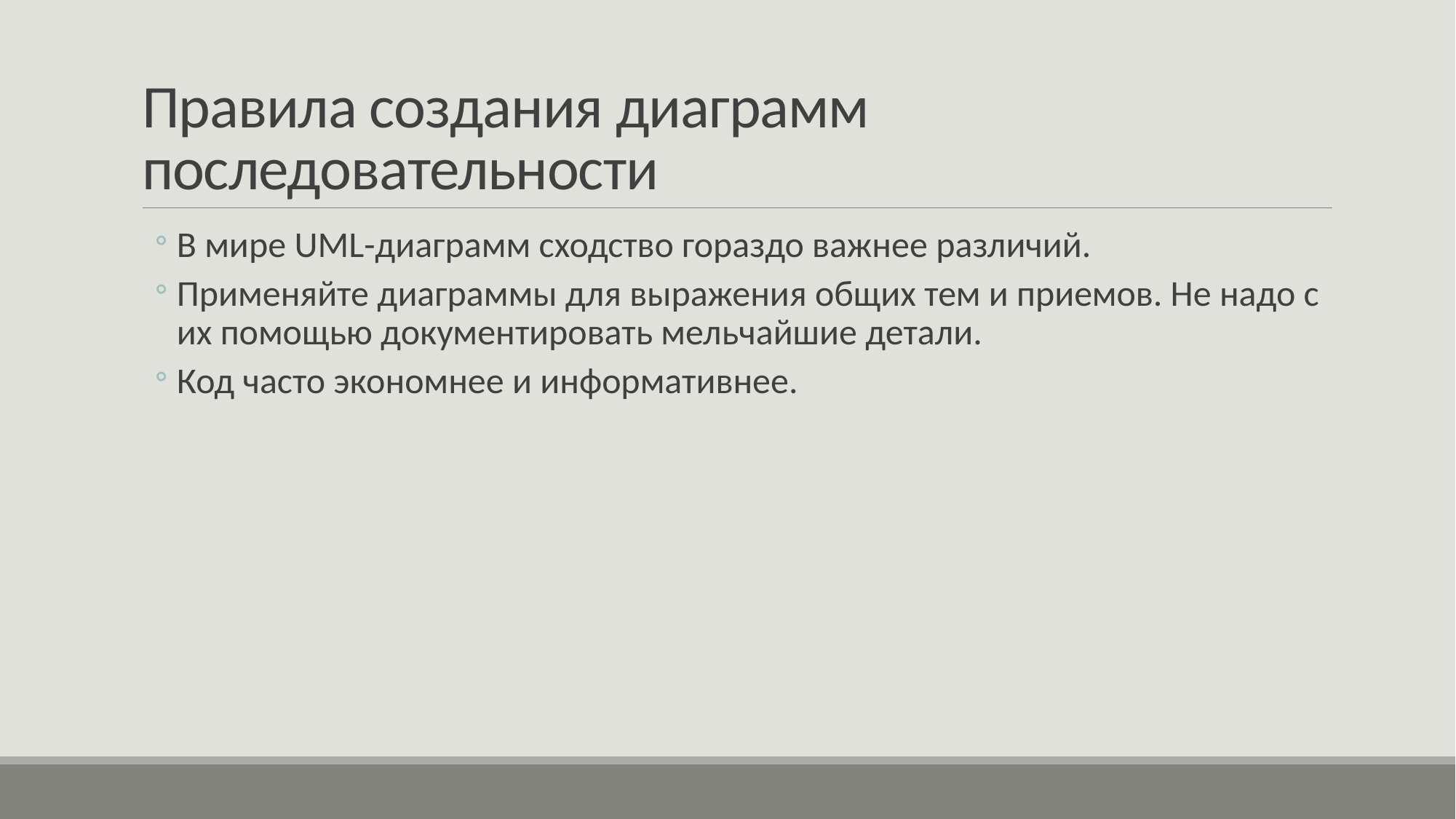

# Правила создания диаграмм последовательности
В мире UML-диаграмм сходство гораздо важнее различий.
Применяйте диаграммы для выражения общих тем и приемов. Не надо с их помощью документировать мельчайшие детали.
Код часто экономнее и информативнее.